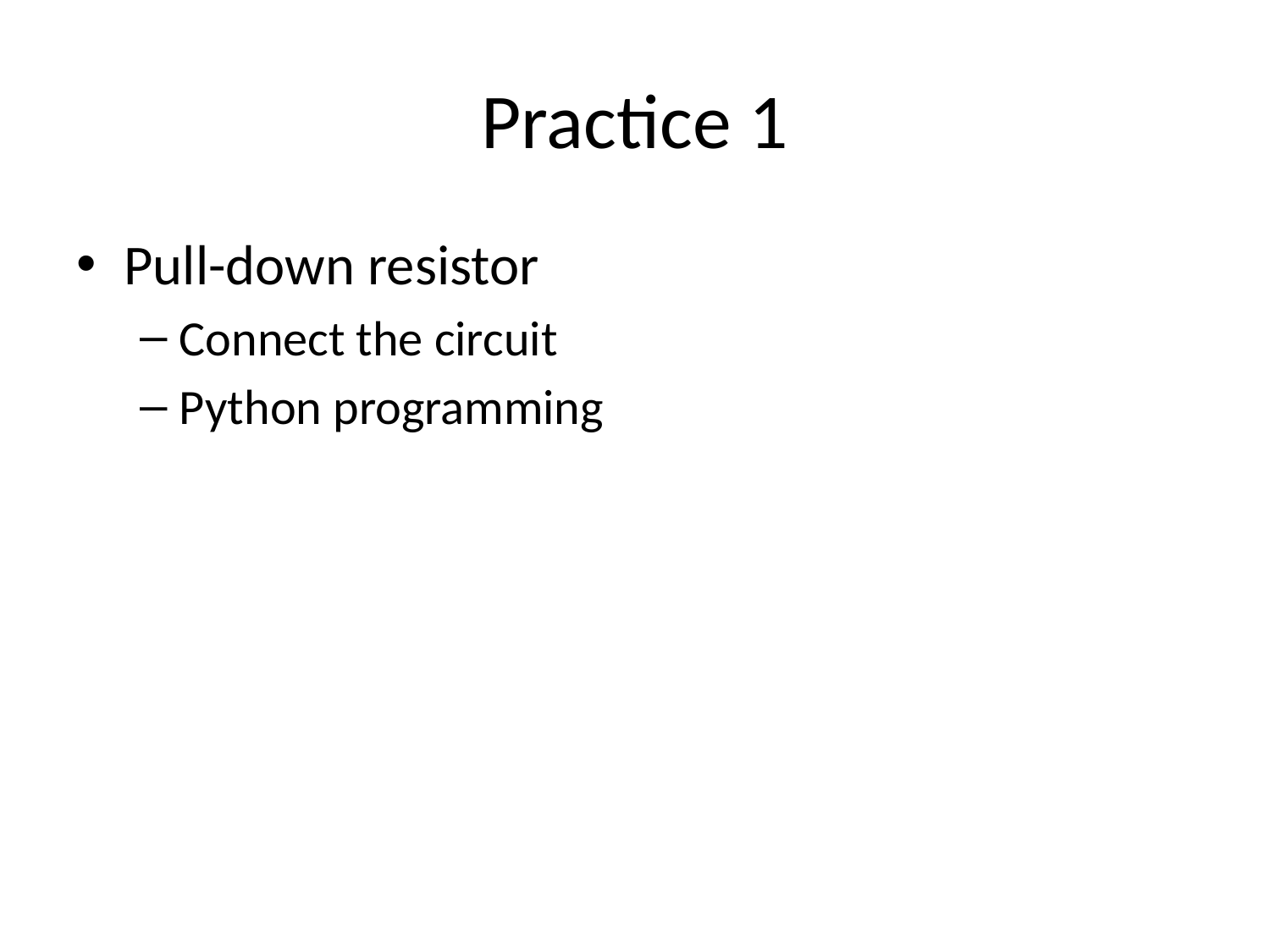

# Practice 1
Pull-down resistor
Connect the circuit
Python programming